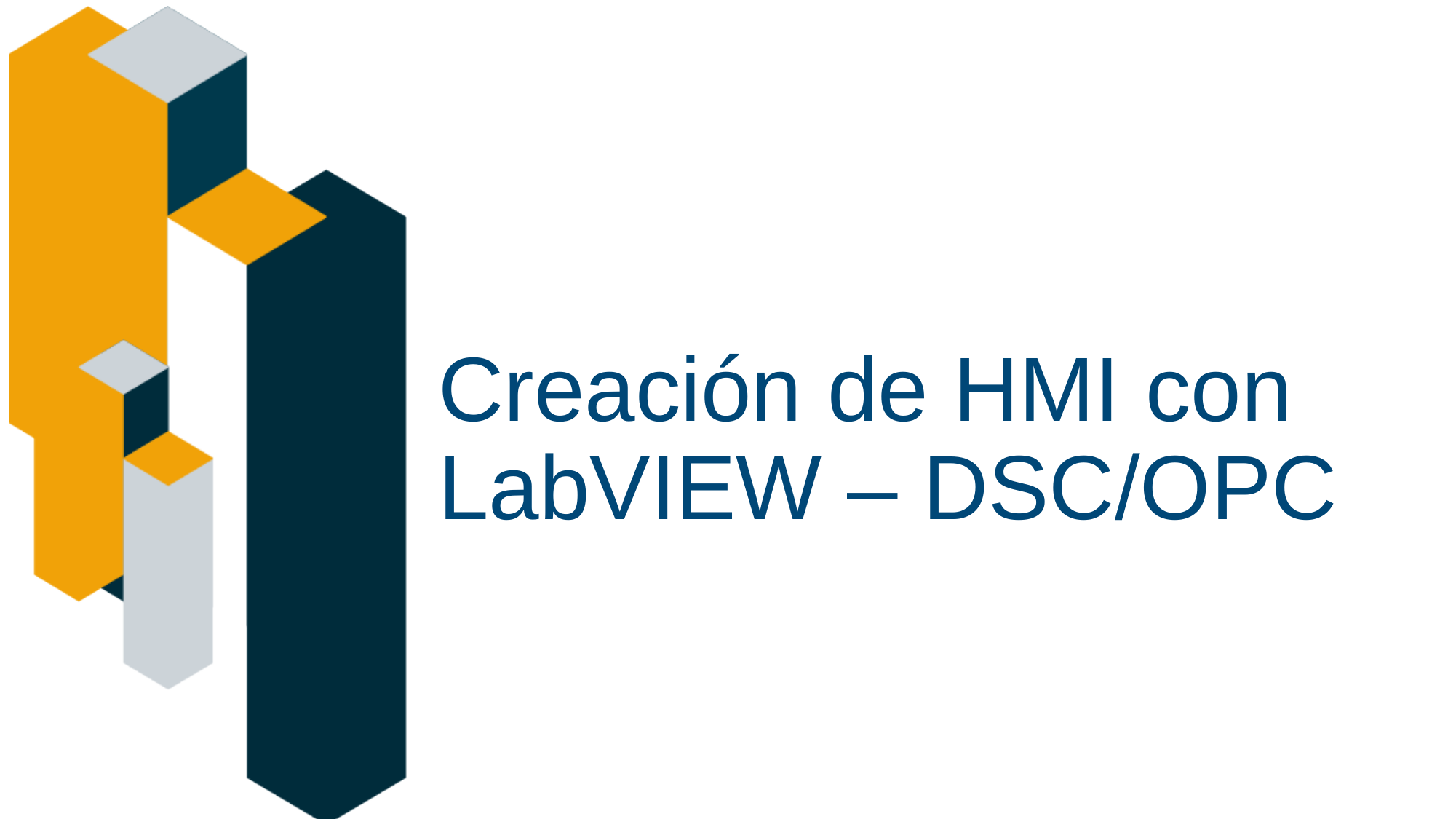

# Creación de HMI con LabVIEW – DSC/OPC